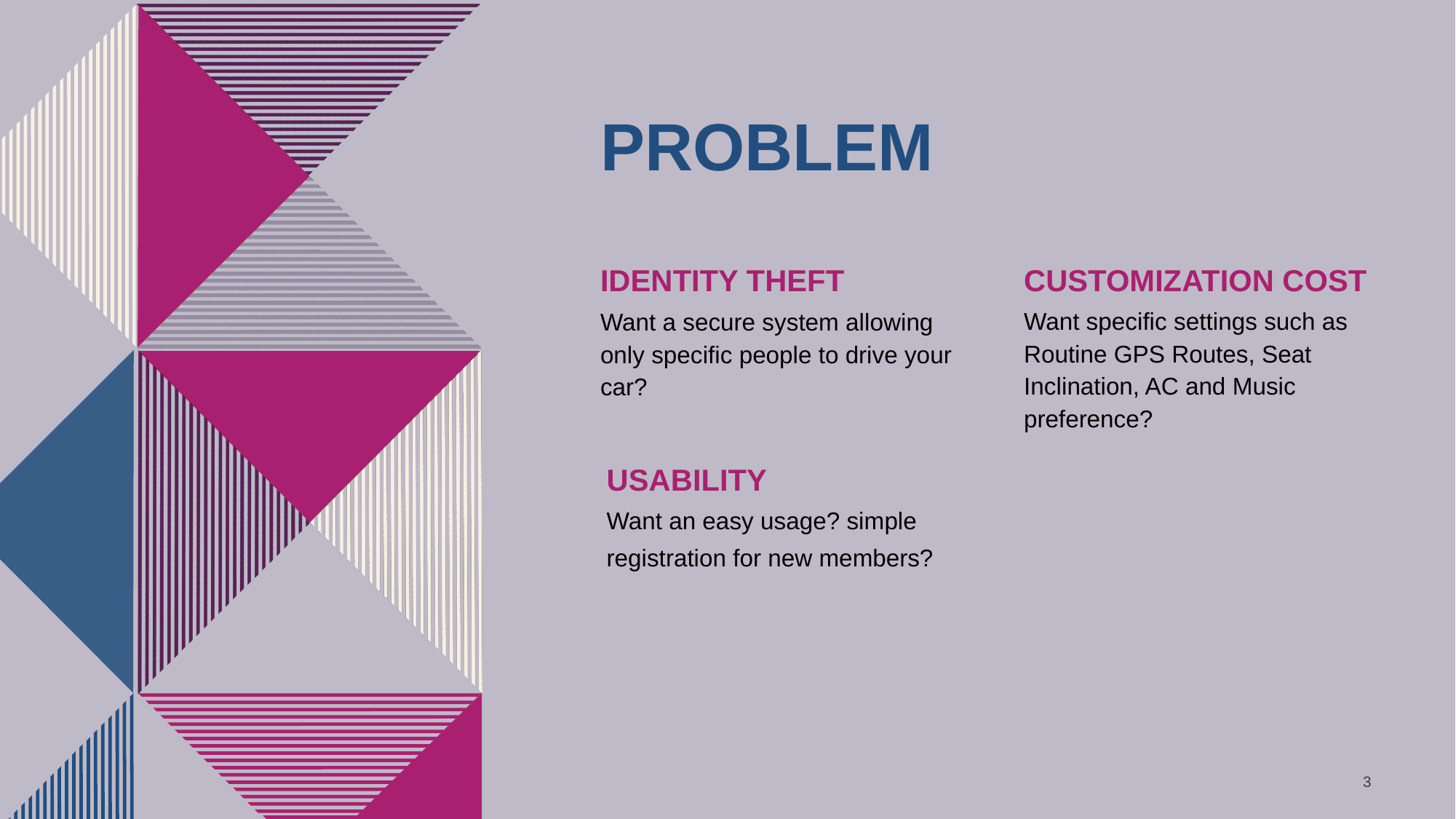

# PROBLEM
IDENTITY THEFT
CUSTOMIZATION COST
Want specific settings such as Routine GPS Routes, Seat Inclination, AC and Music preference?
Want a secure system allowing only specific people to drive your car?
USABILITY
Want an easy usage? simple registration for new members?
3